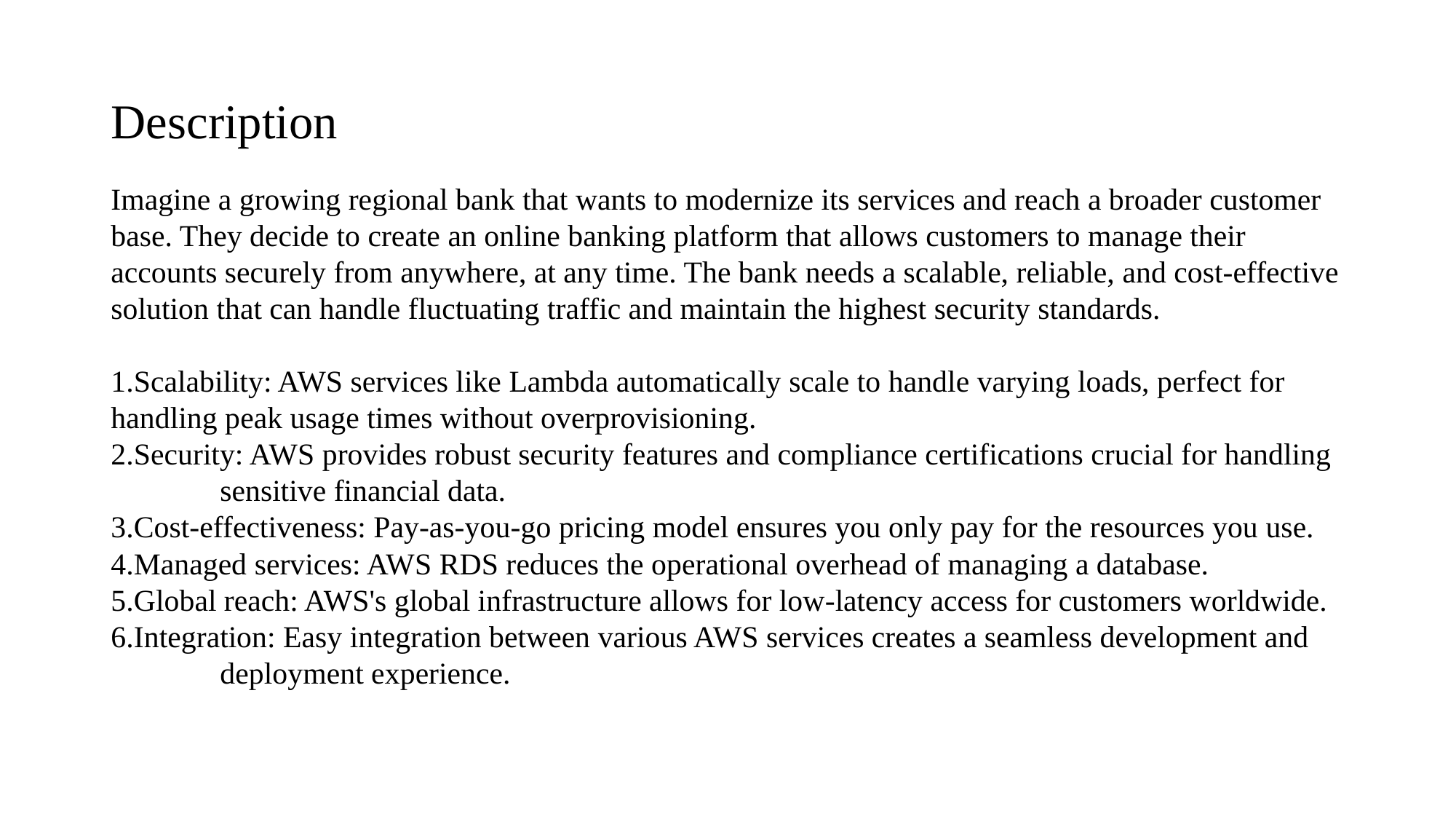

# Description
Imagine a growing regional bank that wants to modernize its services and reach a broader customer base. They decide to create an online banking platform that allows customers to manage their accounts securely from anywhere, at any time. The bank needs a scalable, reliable, and cost-effective solution that can handle fluctuating traffic and maintain the highest security standards.

1.Scalability: AWS services like Lambda automatically scale to handle varying loads, perfect for 	handling peak usage times without overprovisioning.
2.Security: AWS provides robust security features and compliance certifications crucial for handling 	sensitive financial data.
3.Cost-effectiveness: Pay-as-you-go pricing model ensures you only pay for the resources you use.
4.Managed services: AWS RDS reduces the operational overhead of managing a database.
5.Global reach: AWS's global infrastructure allows for low-latency access for customers worldwide.
6.Integration: Easy integration between various AWS services creates a seamless development and 	deployment experience.